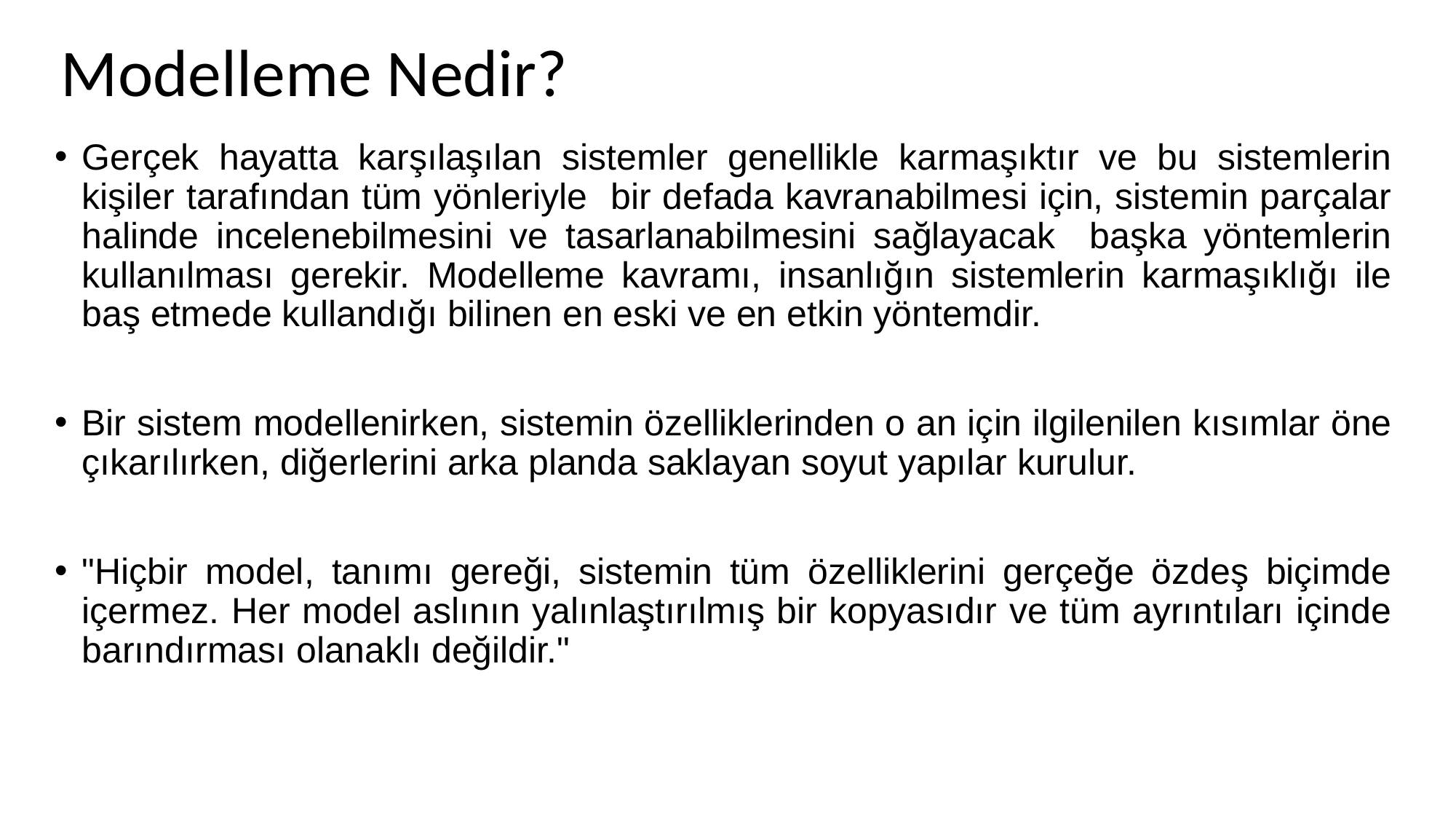

# Modelleme Nedir?
Gerçek hayatta karşılaşılan sistemler genellikle karmaşıktır ve bu sistemlerin kişiler tarafından tüm yönleriyle  bir defada kavranabilmesi için, sistemin parçalar halinde incelenebilmesini ve tasarlanabilmesini sağlayacak  başka yöntemlerin kullanılması gerekir. Modelleme kavramı, insanlığın sistemlerin karmaşıklığı ile baş etmede kullandığı bilinen en eski ve en etkin yöntemdir.

Bir sistem modellenirken, sistemin özelliklerinden o an için ilgilenilen kısımlar öne çıkarılırken, diğerlerini arka planda saklayan soyut yapılar kurulur.

"Hiçbir model, tanımı gereği, sistemin tüm özelliklerini gerçeğe özdeş biçimde içermez. Her model aslının yalınlaştırılmış bir kopyasıdır ve tüm ayrıntıları içinde barındırması olanaklı değildir."

10.05.2018
3